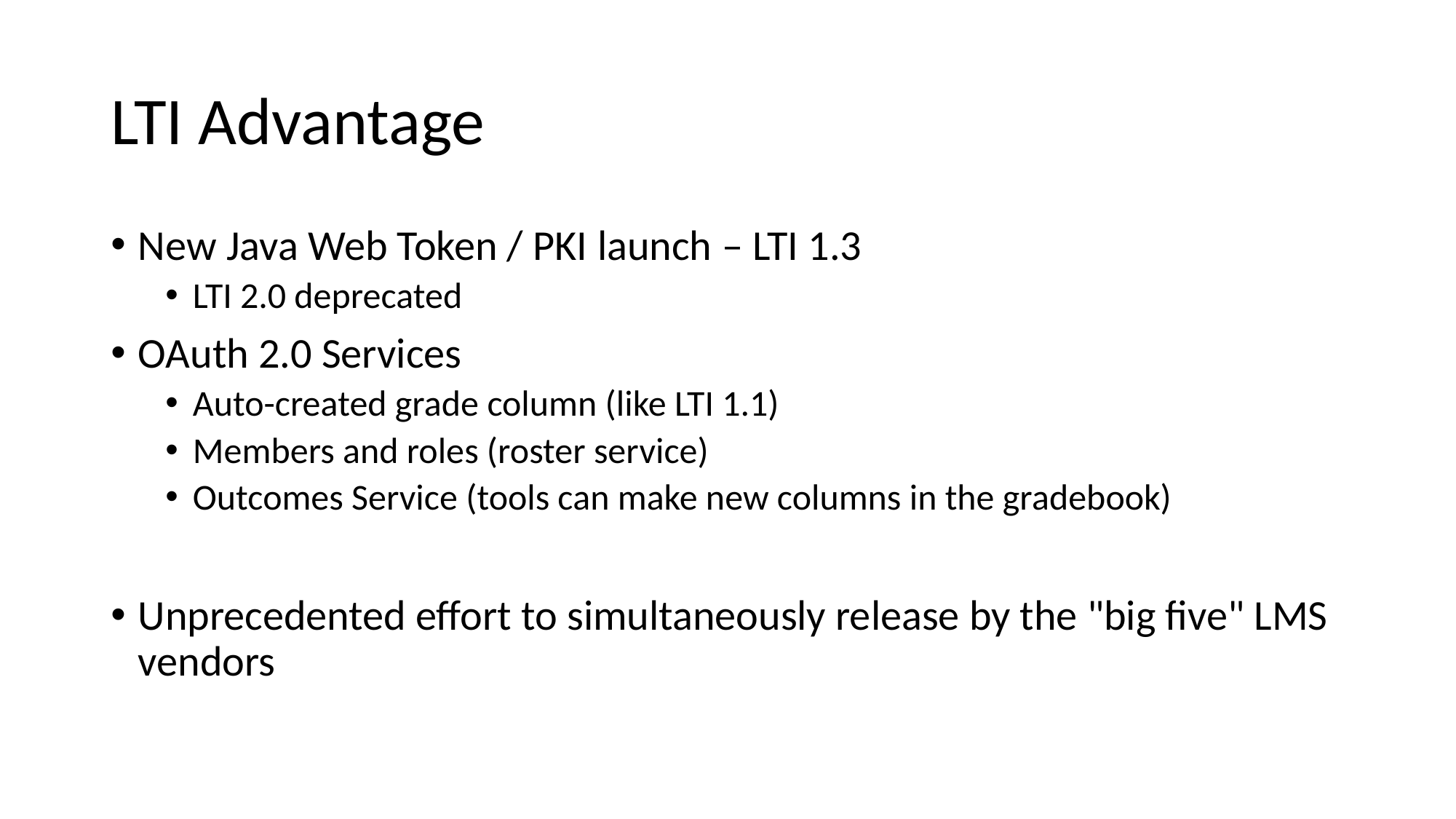

# LTI Advantage
New Java Web Token / PKI launch – LTI 1.3
LTI 2.0 deprecated
OAuth 2.0 Services
Auto-created grade column (like LTI 1.1)
Members and roles (roster service)
Outcomes Service (tools can make new columns in the gradebook)

Unprecedented effort to simultaneously release by the "big five" LMS vendors